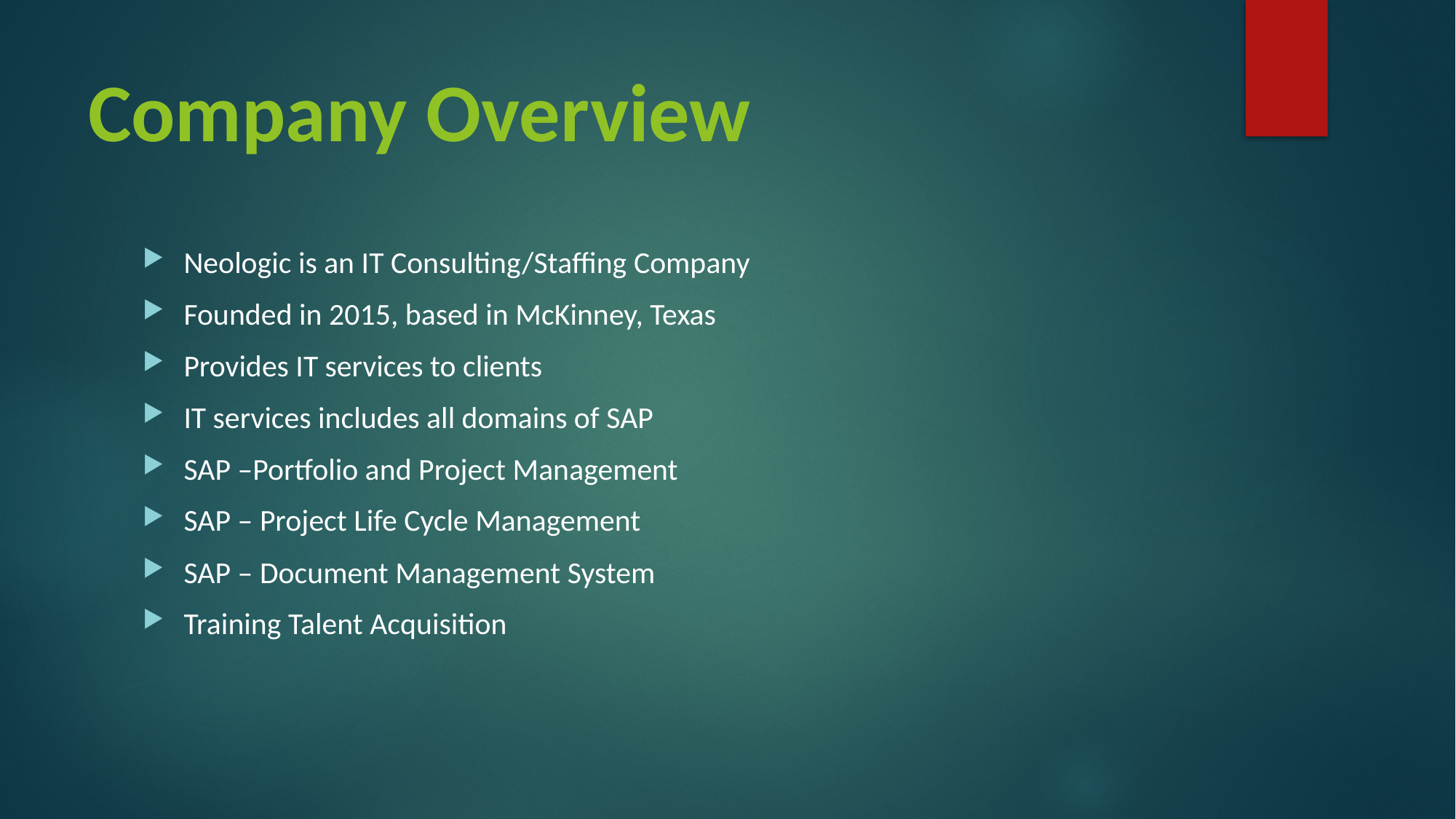

# Company Overview
Neologic is an IT Consulting/Staffing Company
Founded in 2015, based in McKinney, Texas
Provides IT services to clients
IT services includes all domains of SAP
SAP –Portfolio and Project Management
SAP – Project Life Cycle Management
SAP – Document Management System
Training Talent Acquisition